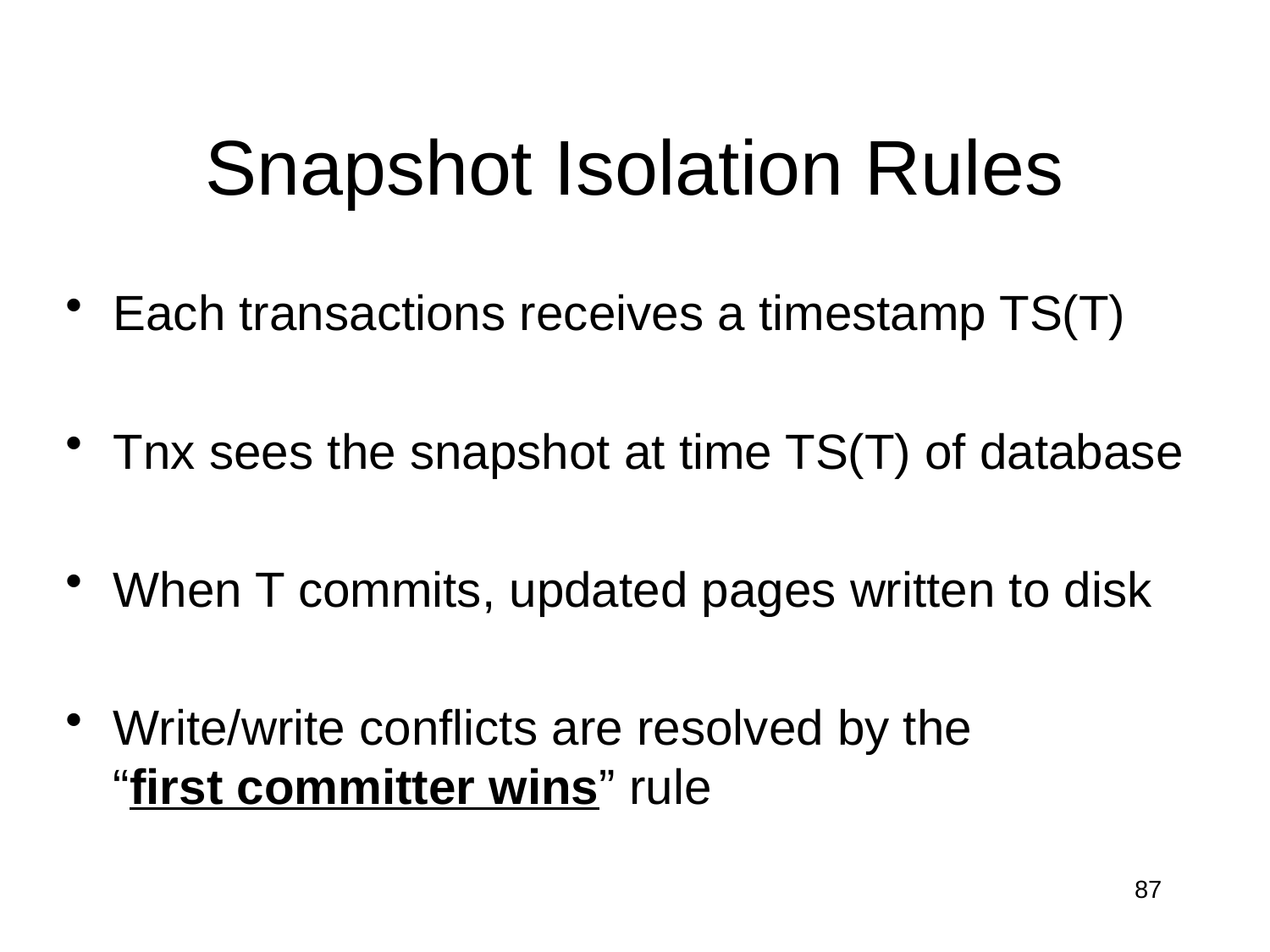

# Snapshot Isolation Rules
Each transactions receives a timestamp TS(T)

Tnx sees the snapshot at time TS(T) of database

When T commits, updated pages written to disk

Write/write conflicts are resolved by the
“first committer wins” rule

87